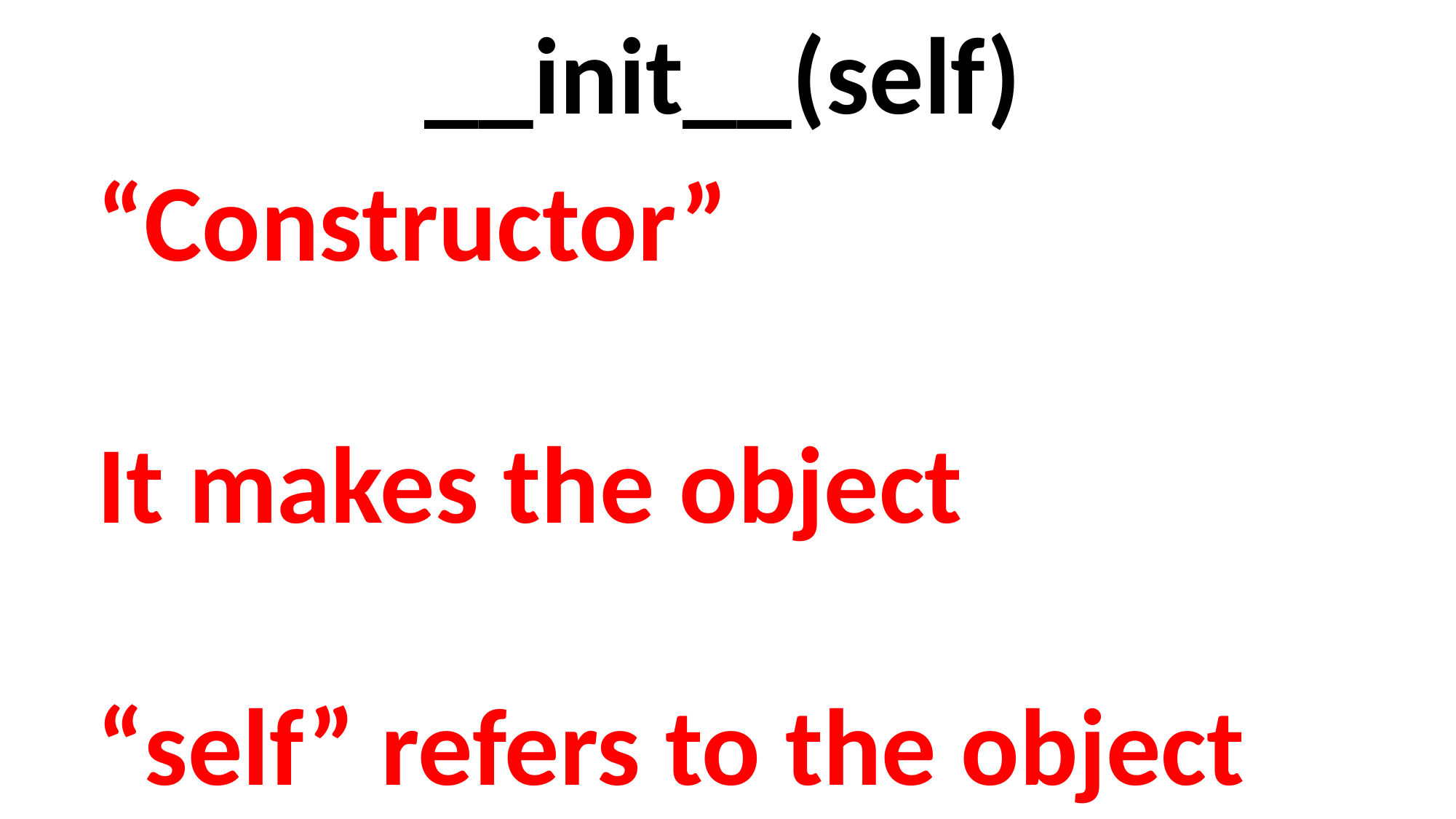

__init__(self)
“Constructor”

It makes the object

“self” refers to the object